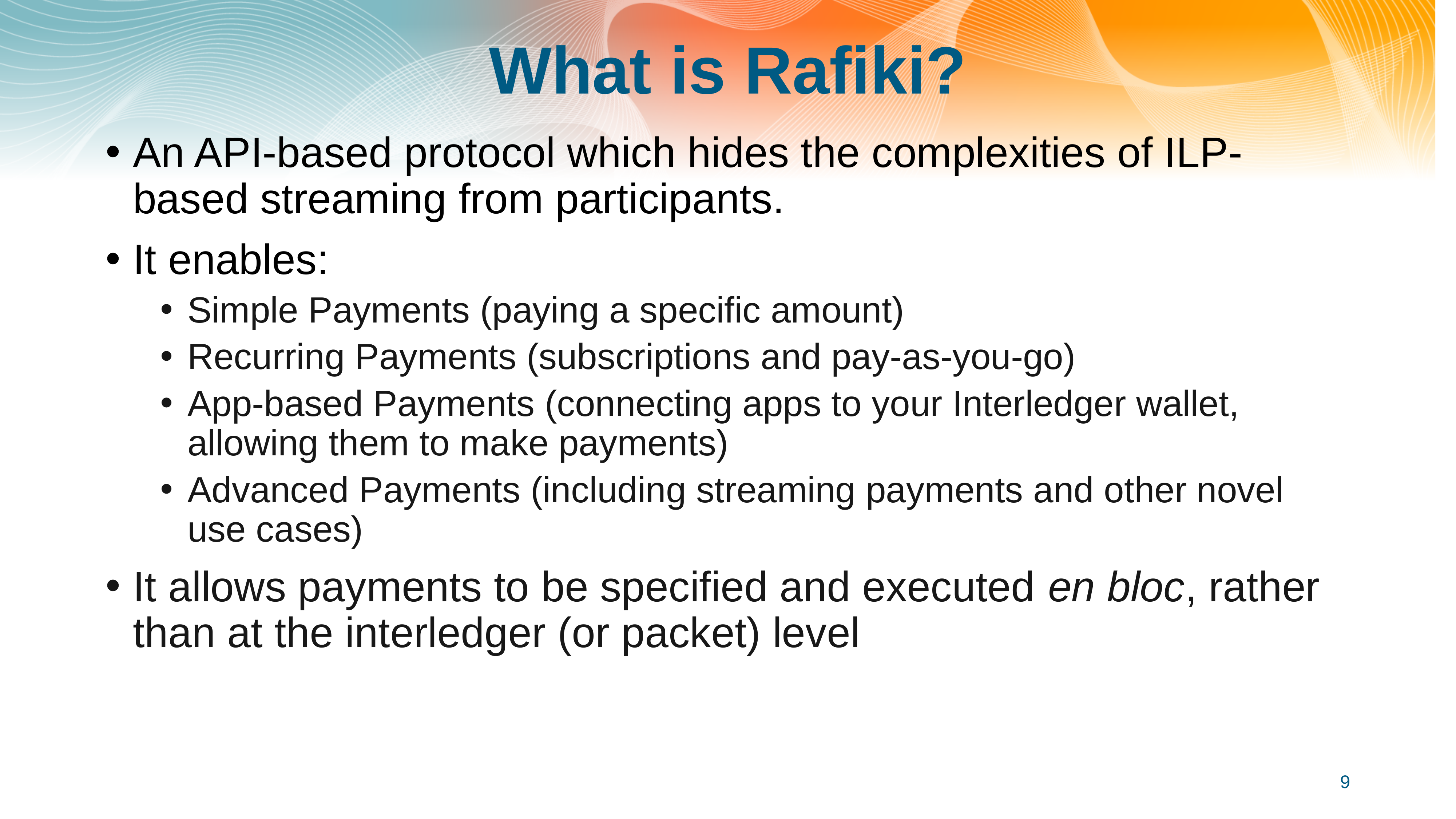

# What is Rafiki?
An API-based protocol which hides the complexities of ILP-based streaming from participants.
It enables:
Simple Payments (paying a specific amount)
Recurring Payments (subscriptions and pay-as-you-go)
App-based Payments (connecting apps to your Interledger wallet, allowing them to make payments)
Advanced Payments (including streaming payments and other novel use cases)
It allows payments to be specified and executed en bloc, rather than at the interledger (or packet) level

9